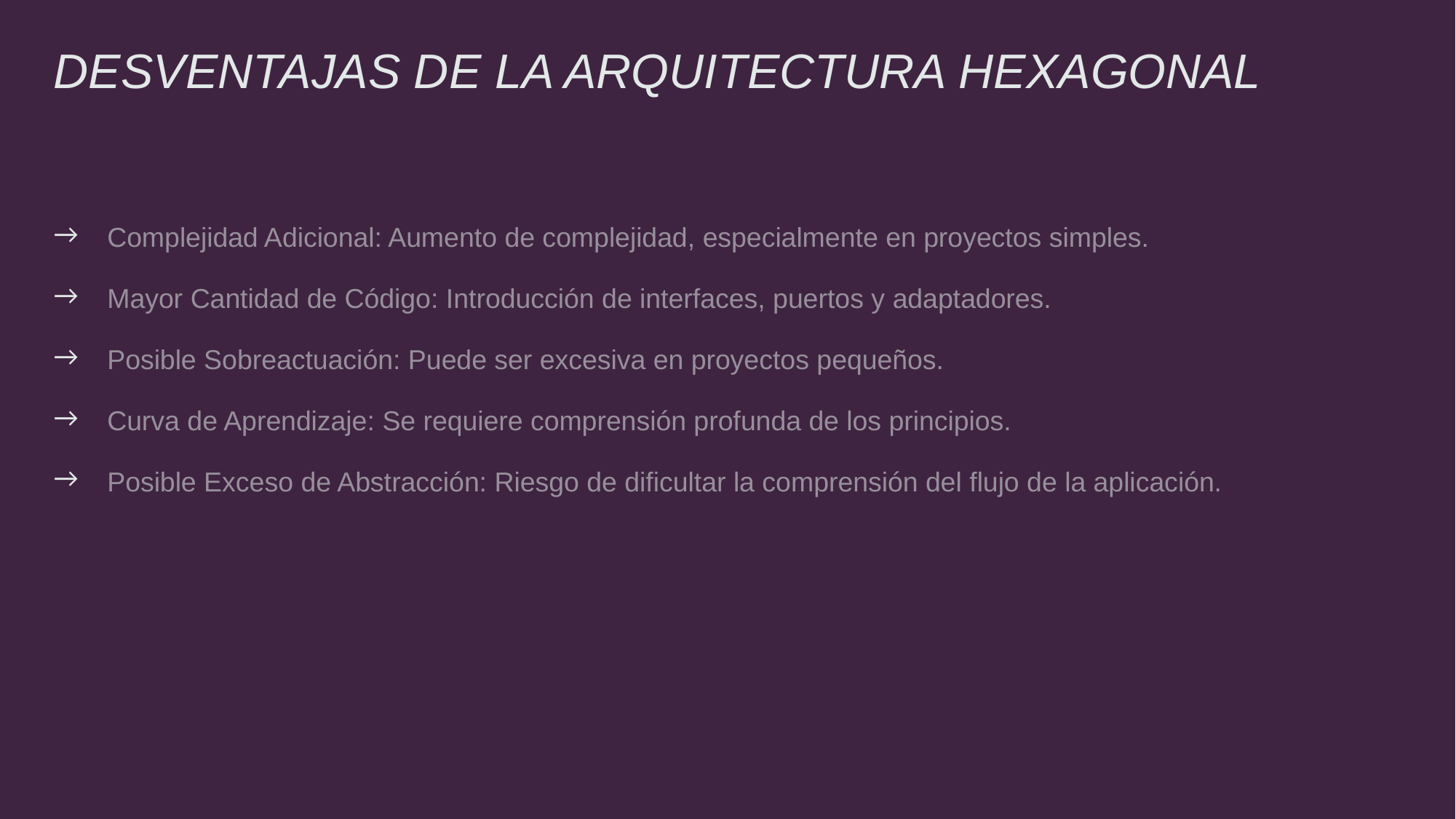

# DESVENTAJAS DE LA ARQUITECTURA HEXAGONAL
Complejidad Adicional: Aumento de complejidad, especialmente en proyectos simples.
Mayor Cantidad de Código: Introducción de interfaces, puertos y adaptadores.
Posible Sobreactuación: Puede ser excesiva en proyectos pequeños.
Curva de Aprendizaje: Se requiere comprensión profunda de los principios.
Posible Exceso de Abstracción: Riesgo de dificultar la comprensión del flujo de la aplicación.